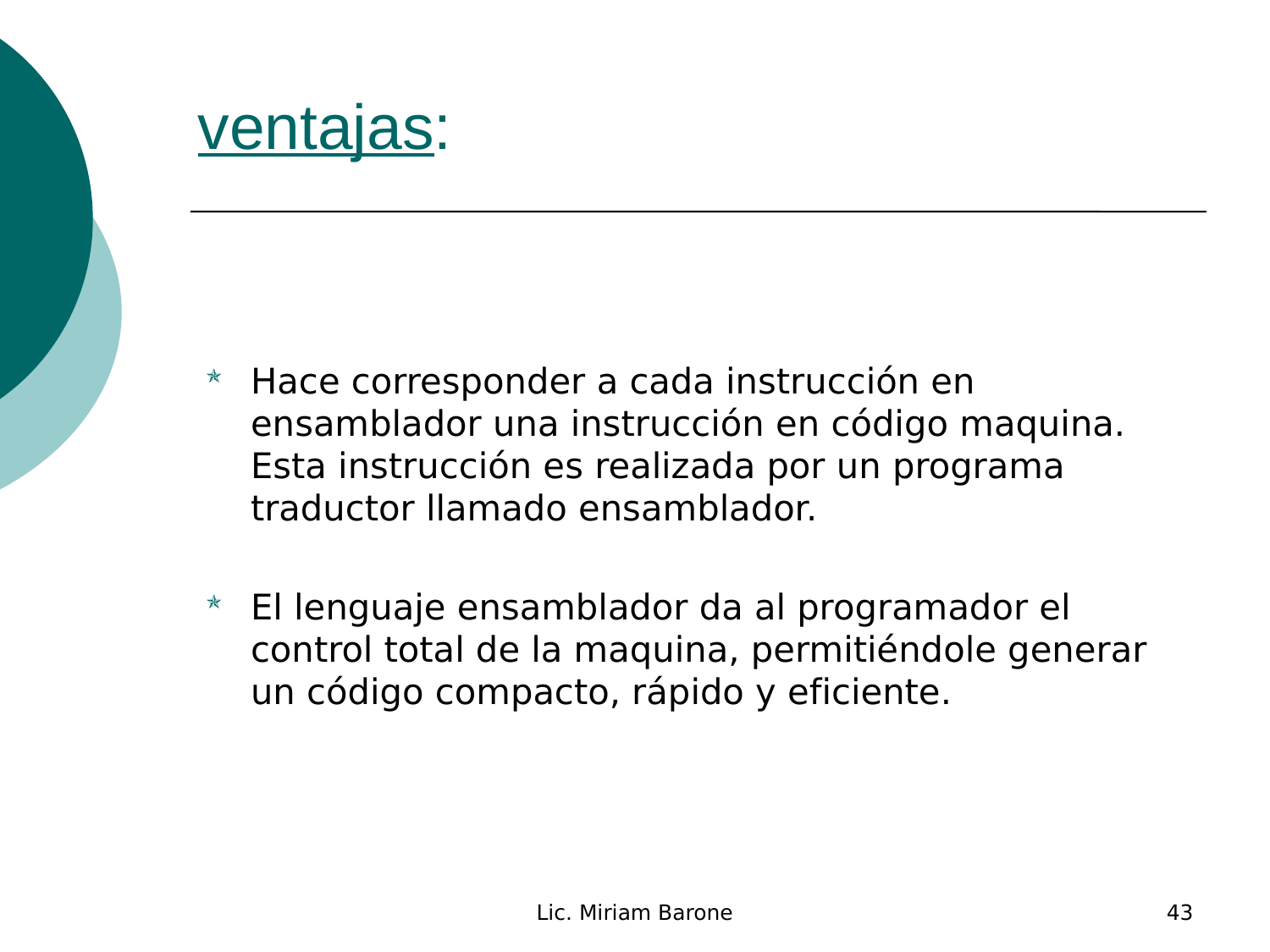

# ventajas:

Hace corresponder a cada instrucción en ensamblador una instrucción en código maquina. Esta instrucción es realizada por un programa traductor llamado ensamblador.

El lenguaje ensamblador da al programador el control total de la maquina, permitiéndole generar un código compacto, rápido y eficiente.
Lic. Miriam Barone
43